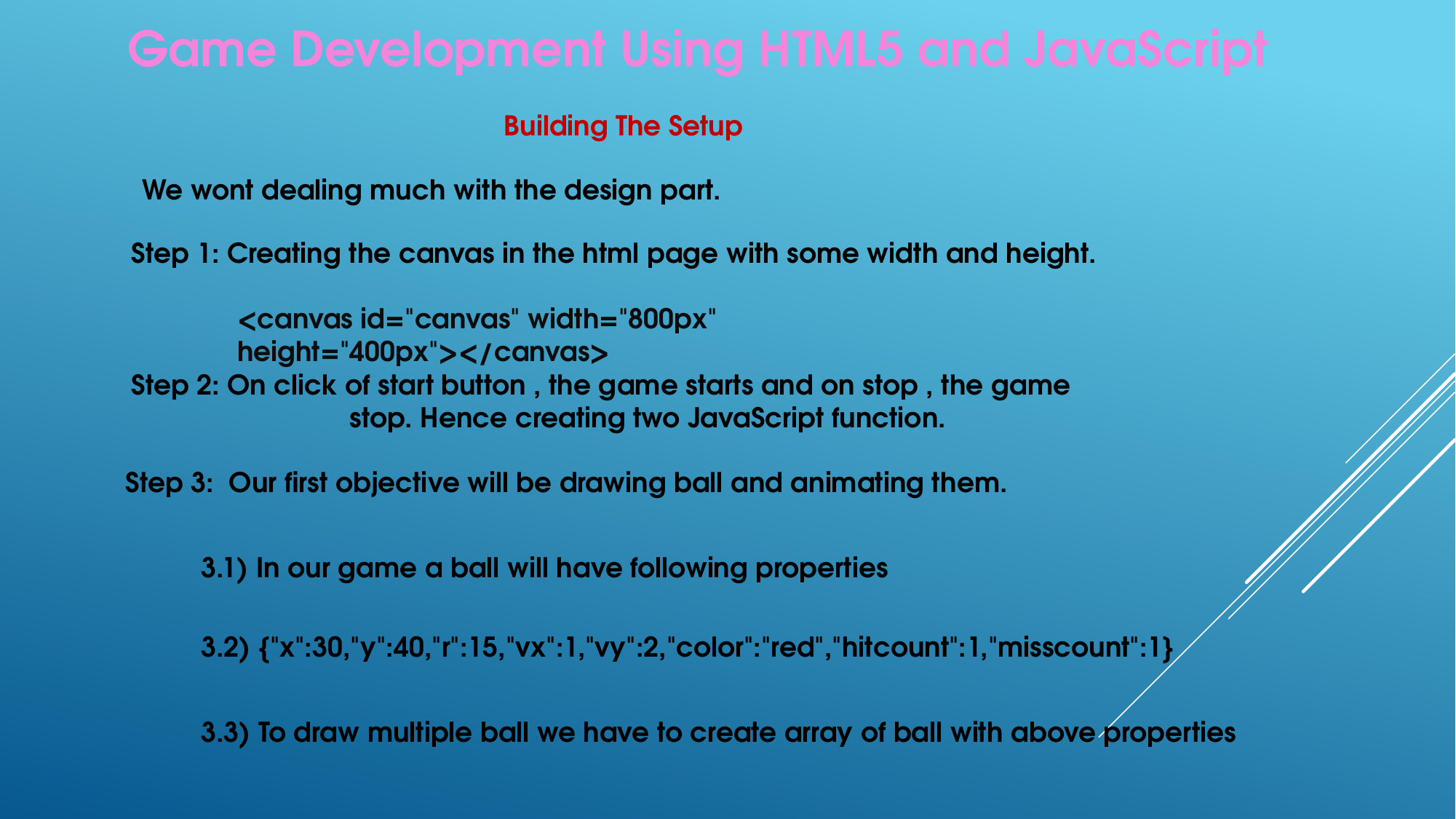

Game Development Using HTML5 and JavaScript
Building The Setup
We wont dealing much with the design part.
Step 1: Creating the canvas in the html page with some width and height.
<canvas id="canvas" width="800px" height="400px"></canvas>
Step 2: On click of start button , the game starts and on stop , the game 		stop. Hence creating two JavaScript function.
Step 3:  Our first objective will be drawing ball and animating them.
3.1) In our game a ball will have following properties
3.2) {"x":30,"y":40,"r":15,"vx":1,"vy":2,"color":"red","hitcount":1,"misscount":1}
3.3) To draw multiple ball we have to create array of ball with above properties